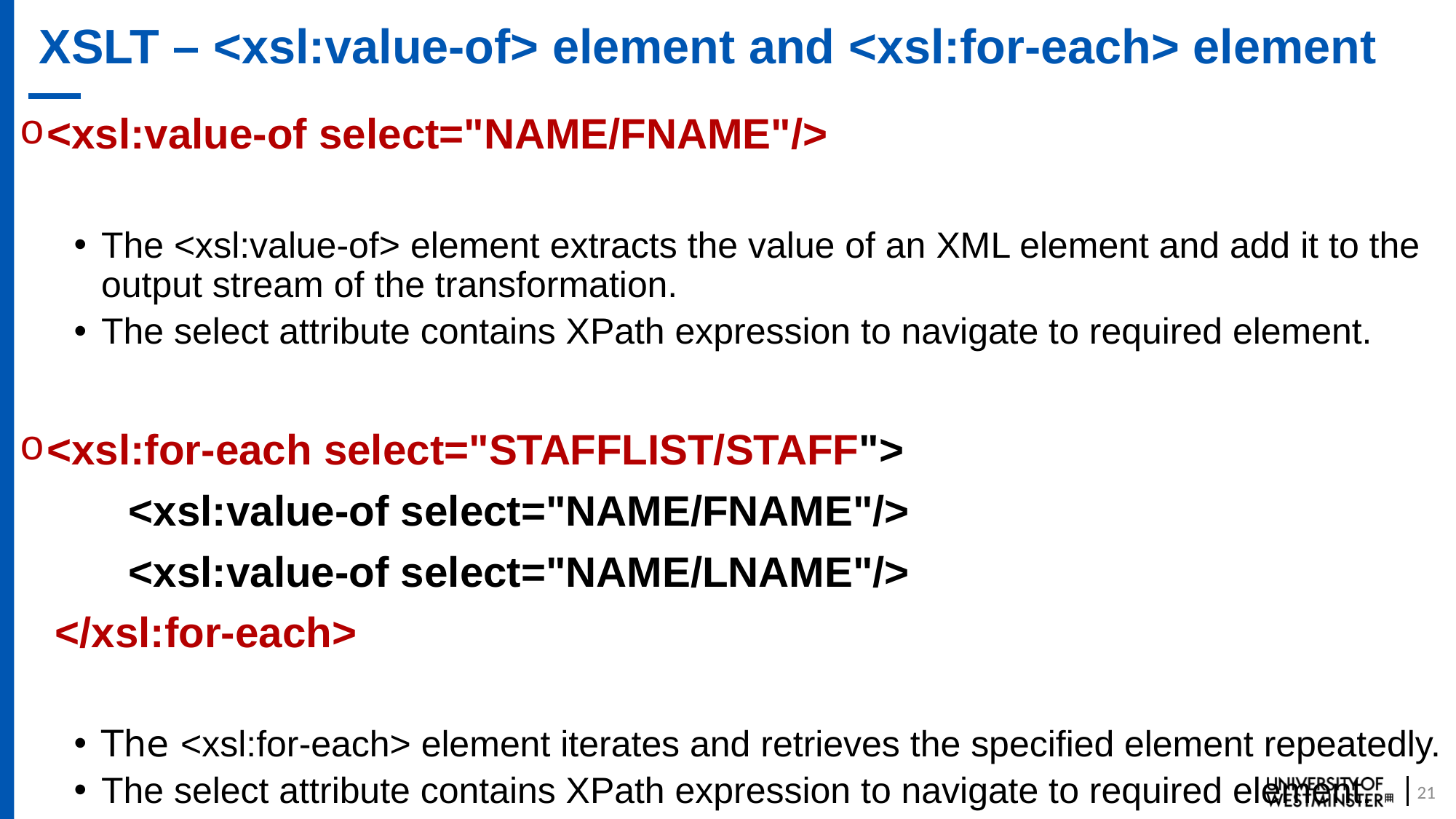

# XSLT – <xsl:value-of> element and <xsl:for-each> element
<xsl:value-of select="NAME/FNAME"/>

The <xsl:value-of> element extracts the value of an XML element and add it to the output stream of the transformation.
The select attribute contains XPath expression to navigate to required element.

<xsl:for-each select="STAFFLIST/STAFF">
	<xsl:value-of select="NAME/FNAME"/>
	<xsl:value-of select="NAME/LNAME"/>
   </xsl:for-each>

The <xsl:for-each> element iterates and retrieves the specified element repeatedly.
The select attribute contains XPath expression to navigate to required element.
21